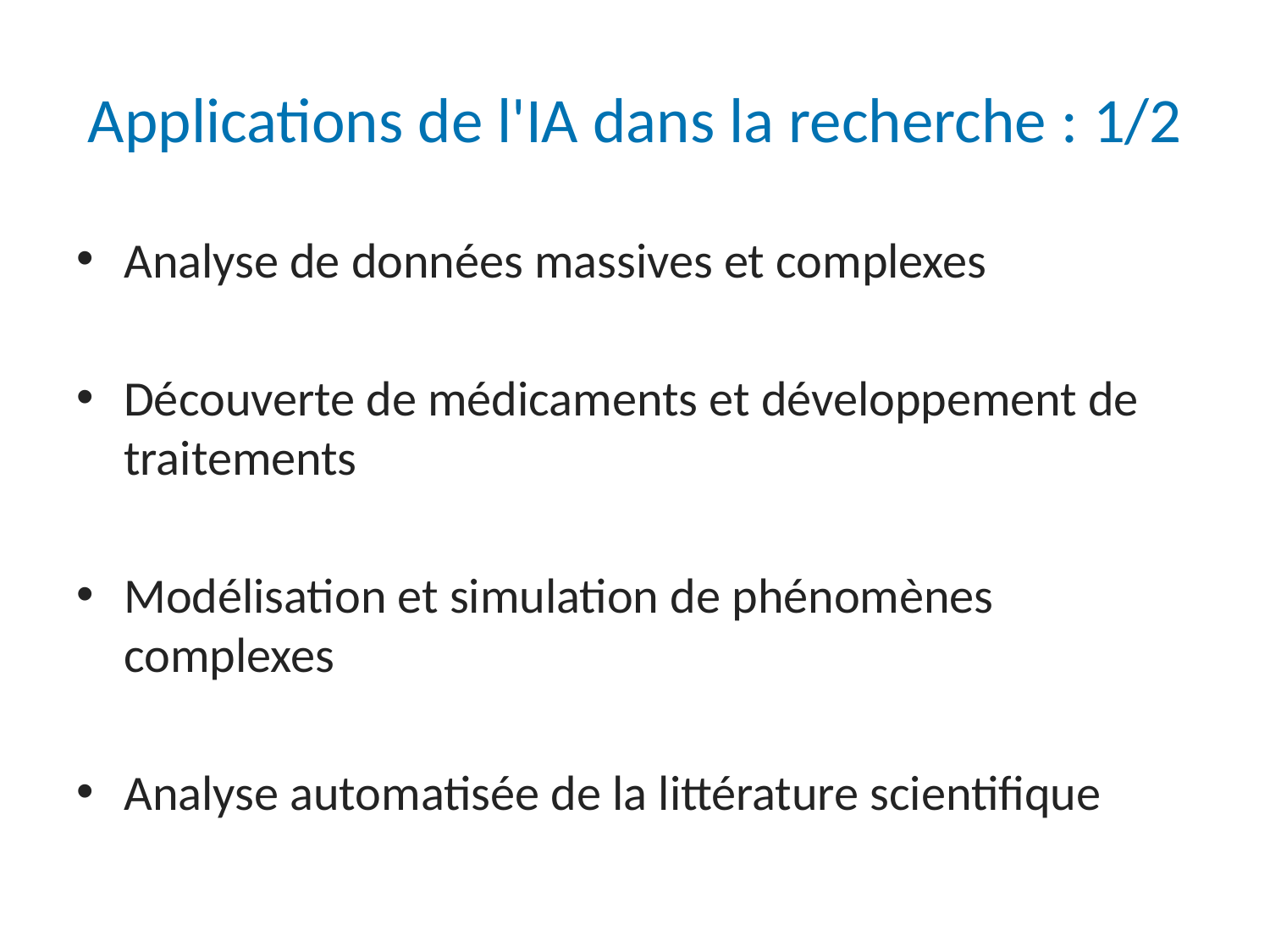

# Applications de l'IA dans la recherche : 1/2
Analyse de données massives et complexes

Découverte de médicaments et développement de traitements

Modélisation et simulation de phénomènes complexes

Analyse automatisée de la littérature scientifique